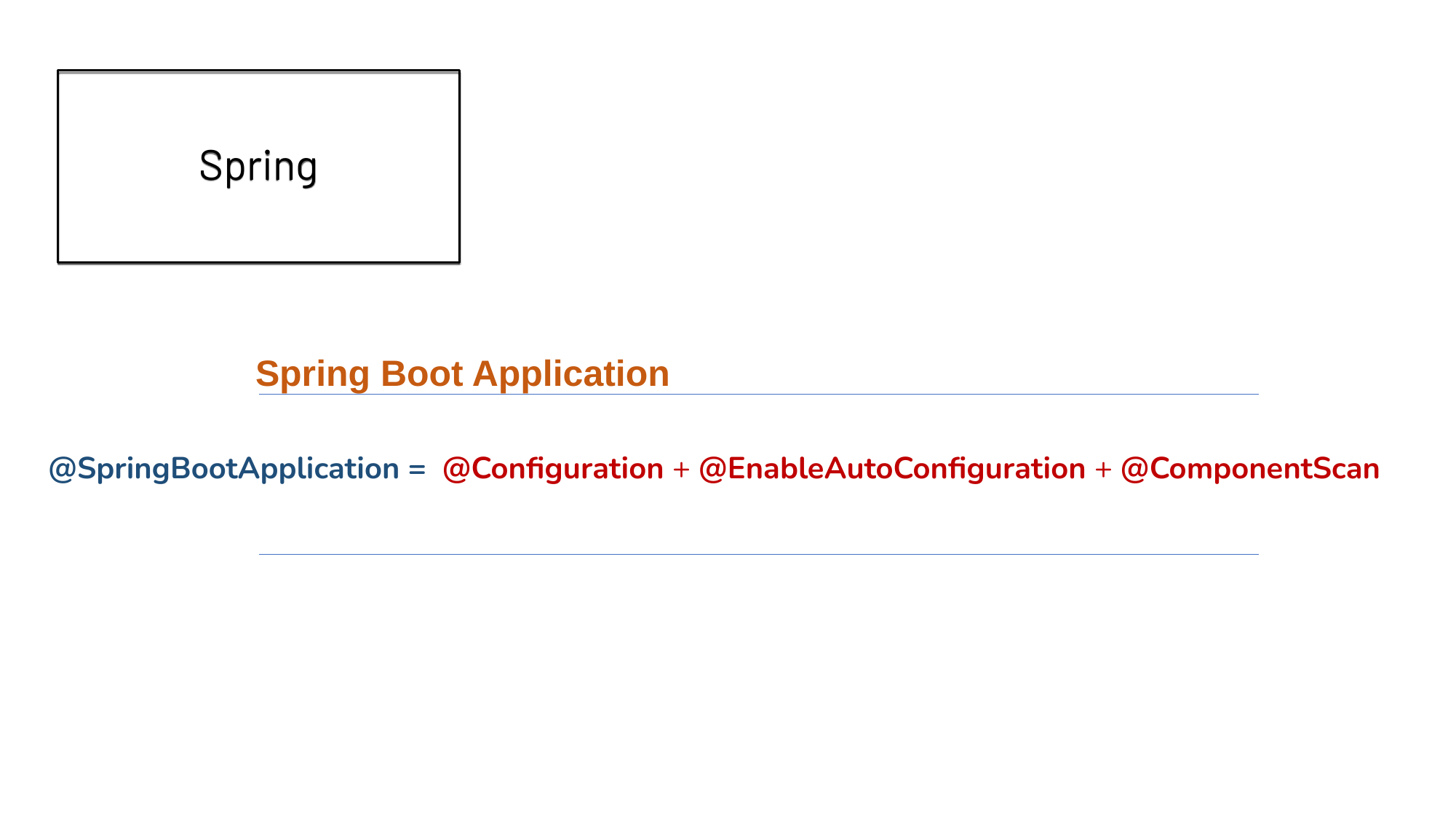

# Spring
Spring Boot Application
@SpringBootApplication =  @Configuration + @EnableAutoConfiguration + @ComponentScan